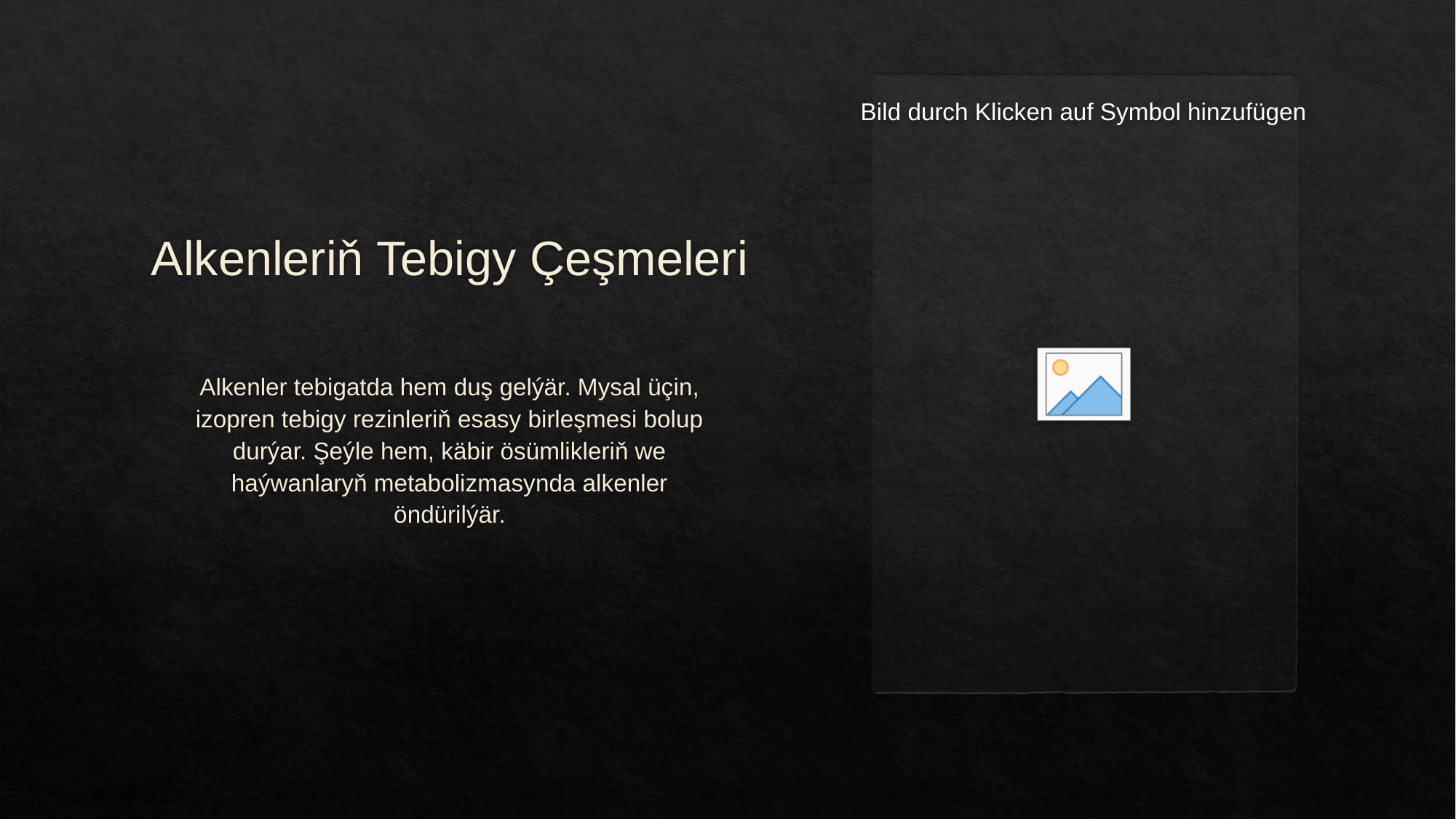

# Alkenleriň Tebigy Çeşmeleri

Alkenler tebigatda hem duş gelýär. Mysal üçin, izopren tebigy rezinleriň esasy birleşmesi bolup durýar. Şeýle hem, käbir ösümlikleriň we haýwanlaryň metabolizmasynda alkenler öndürilýär.